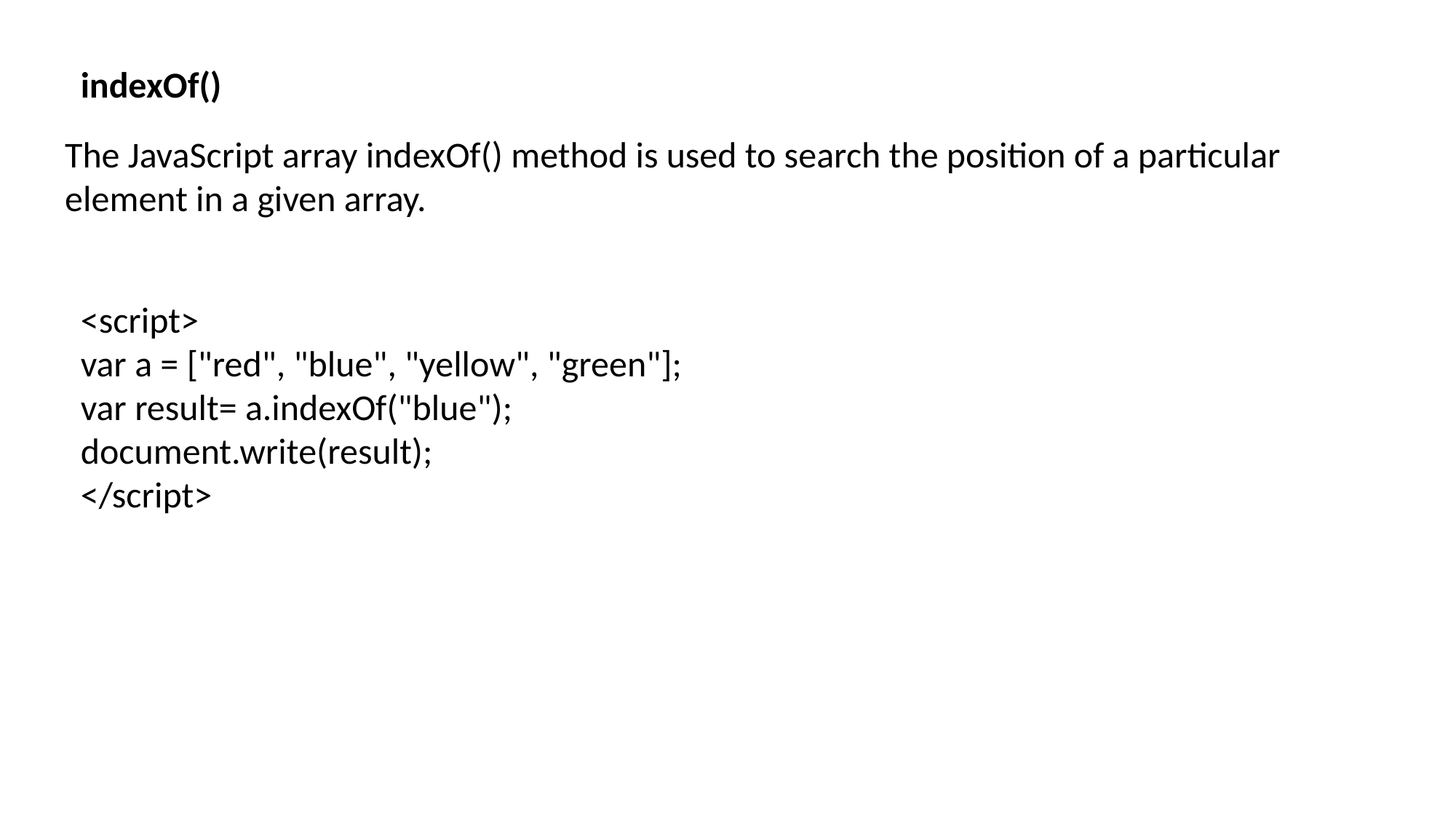

indexOf()
The JavaScript array indexOf() method is used to search the position of a particular element in a given array.
<script>
var a = ["red", "blue", "yellow", "green"];
var result= a.indexOf("blue");
document.write(result);
</script>